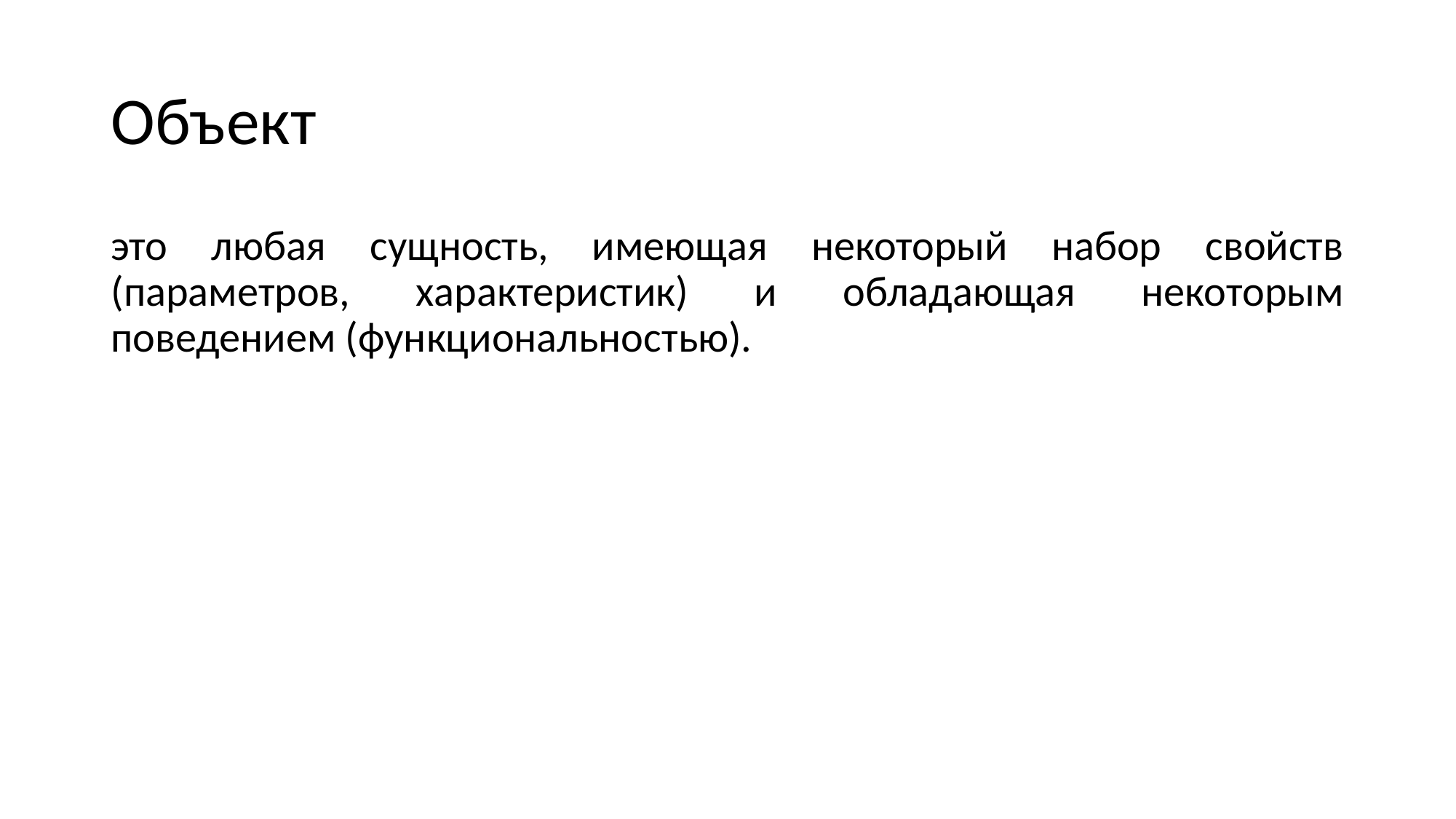

# Объект
это любая сущность, имеющая некоторый набор свойств (параметров, характеристик) и обладающая некоторым поведением (функциональностью).